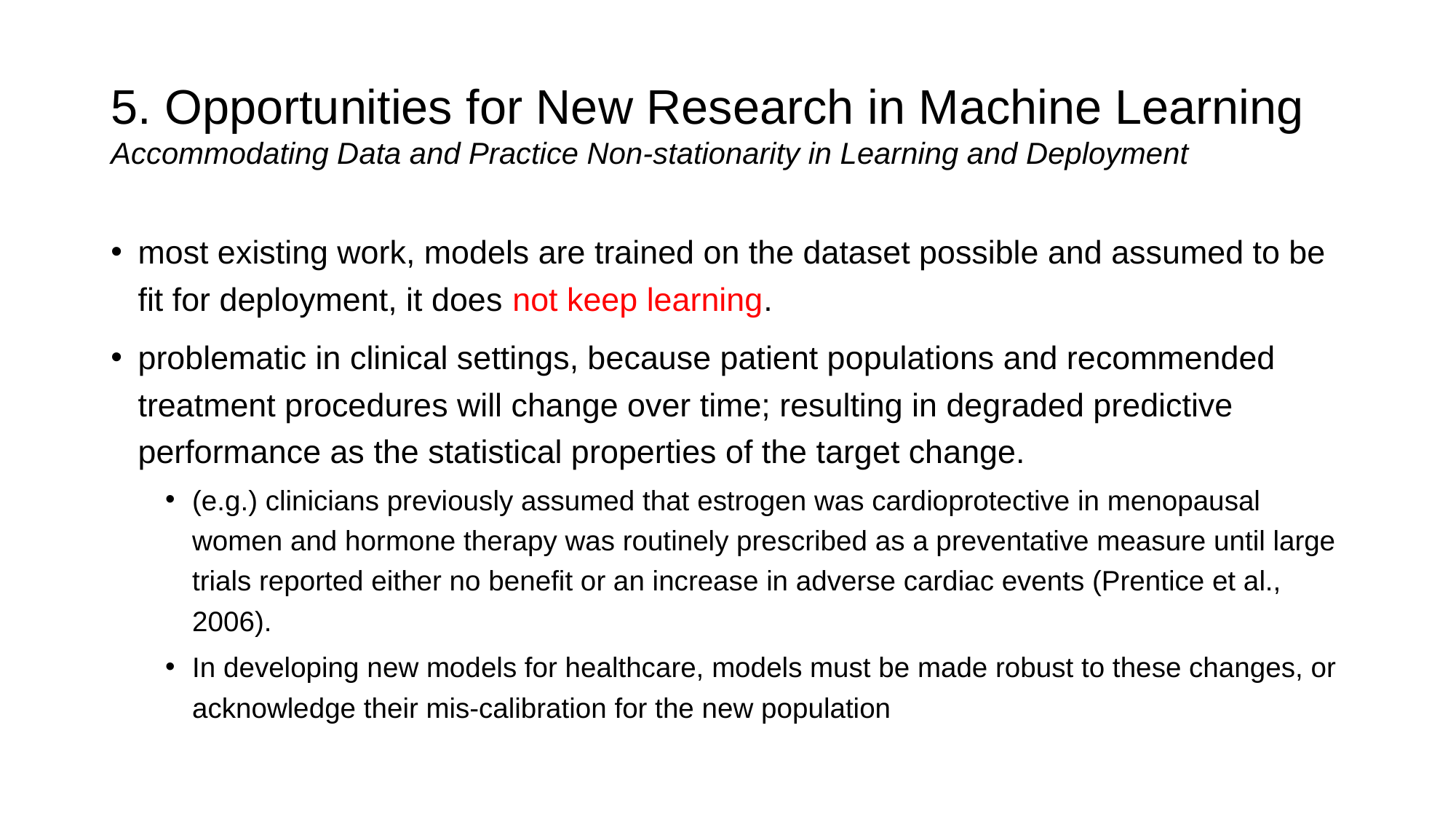

# ﻿5. ﻿Opportunities for New Research in Machine Learning ﻿Accommodating Data and Practice Non-stationarity in Learning and Deployment
most existing work, models are trained on the dataset possible and assumed to be fit for deployment, it does not keep learning.
problematic in clinical settings, because patient populations and recommended treatment procedures will change over time; resulting in degraded predictive performance as the statistical properties of the target change.
(e.g.) clinicians previously assumed that estrogen was cardioprotective in menopausal women and hormone therapy was routinely prescribed as a preventative measure until large trials reported either no benefit or an increase in adverse cardiac events (Prentice et al., 2006).
In developing new models for healthcare, models must be made robust to these changes, or acknowledge their mis-calibration for the new population